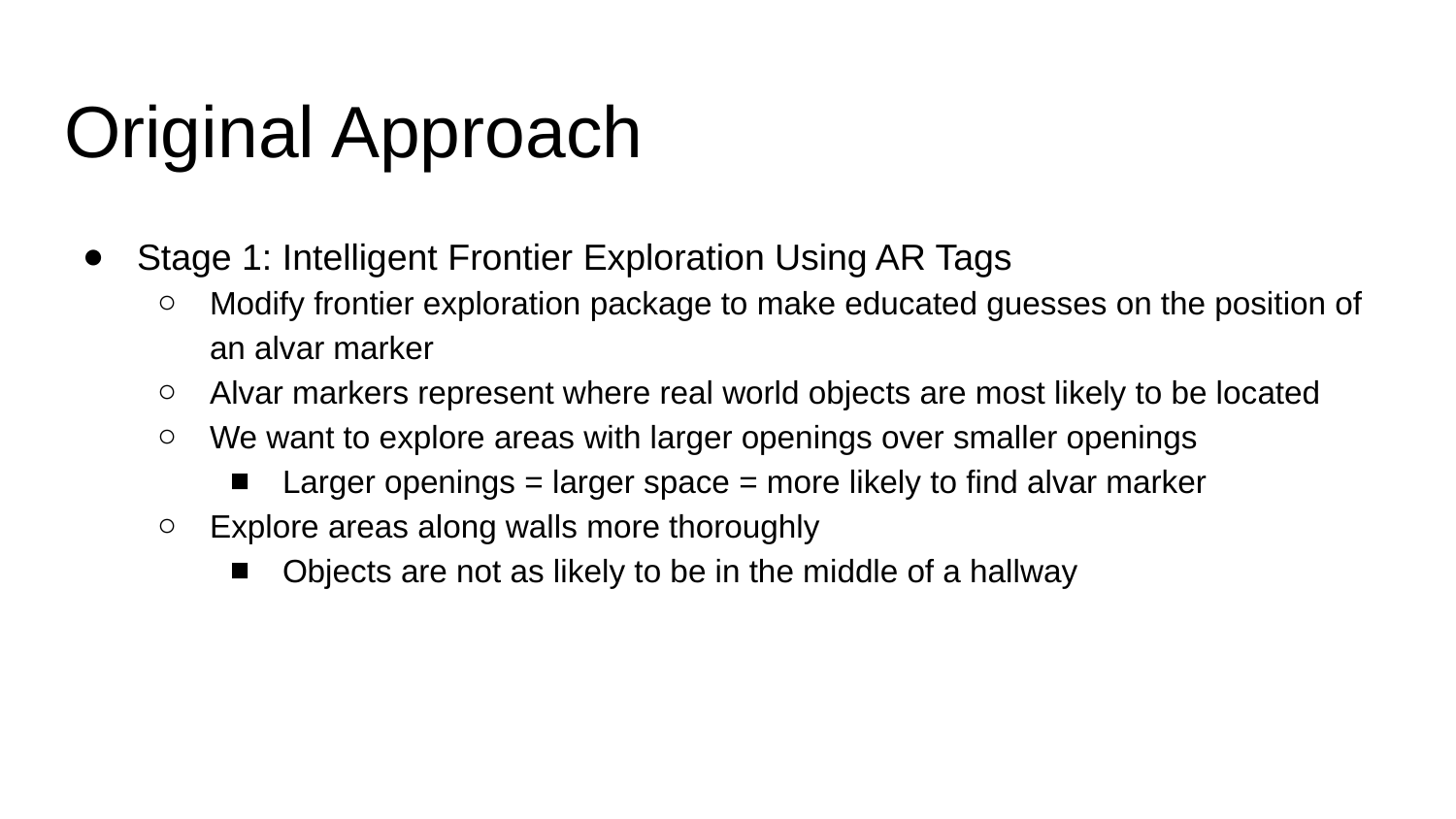

# Original Approach
Stage 1: Intelligent Frontier Exploration Using AR Tags
Modify frontier exploration package to make educated guesses on the position of an alvar marker
Alvar markers represent where real world objects are most likely to be located
We want to explore areas with larger openings over smaller openings
Larger openings = larger space = more likely to find alvar marker
Explore areas along walls more thoroughly
Objects are not as likely to be in the middle of a hallway